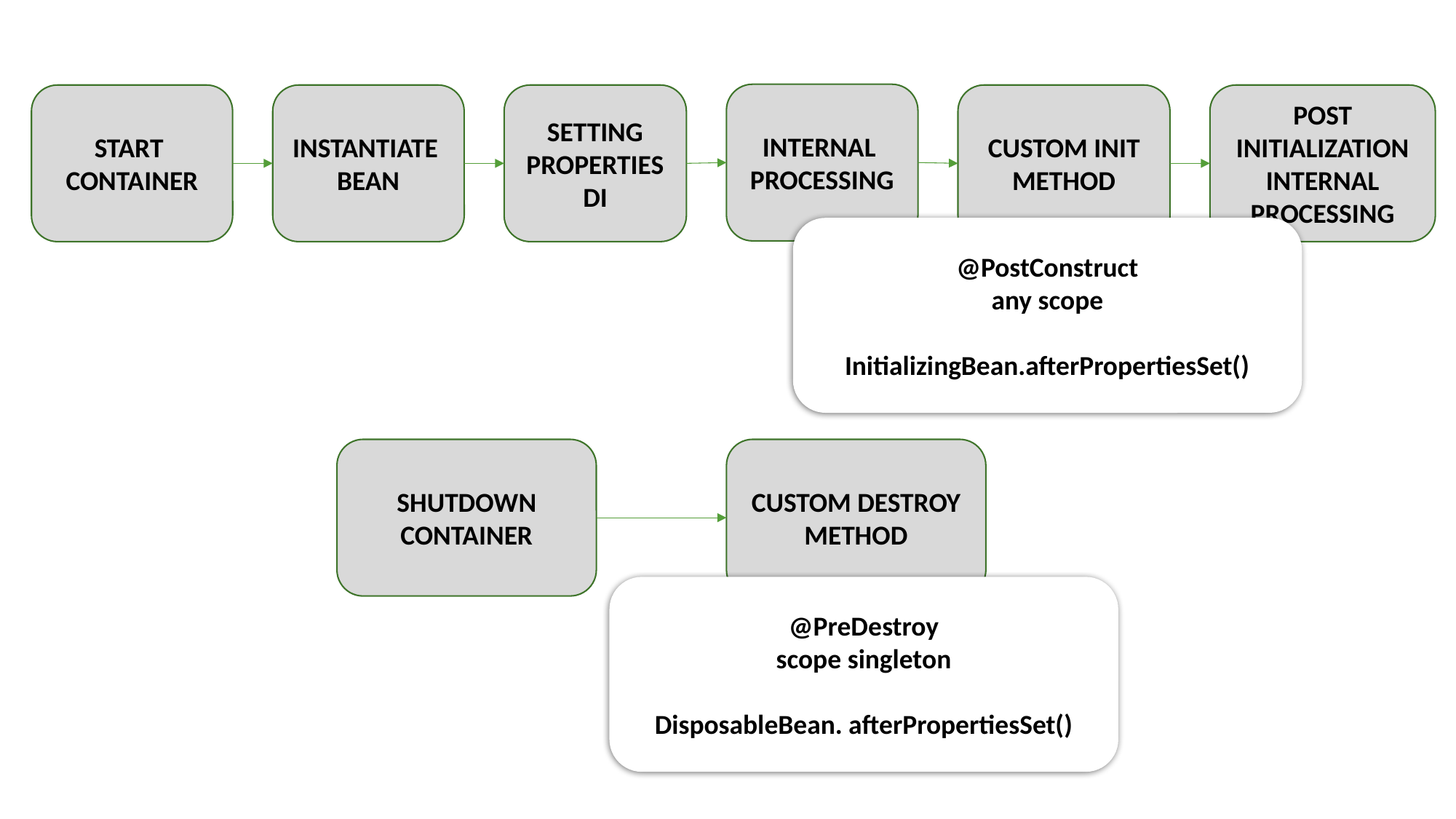

INTERNAL  PROCESSING
START
CONTAINER
INSTANTIATE
BEAN
SETTING PROPERTIES DI
CUSTOM INIT METHOD
POST INITIALIZATION INTERNAL PROCESSING
@PostConstruct
any scope

InitializingBean.afterPropertiesSet()
SHUTDOWN CONTAINER
CUSTOM DESTROY METHOD
@PreDestroy
scope singleton

DisposableBean. afterPropertiesSet()